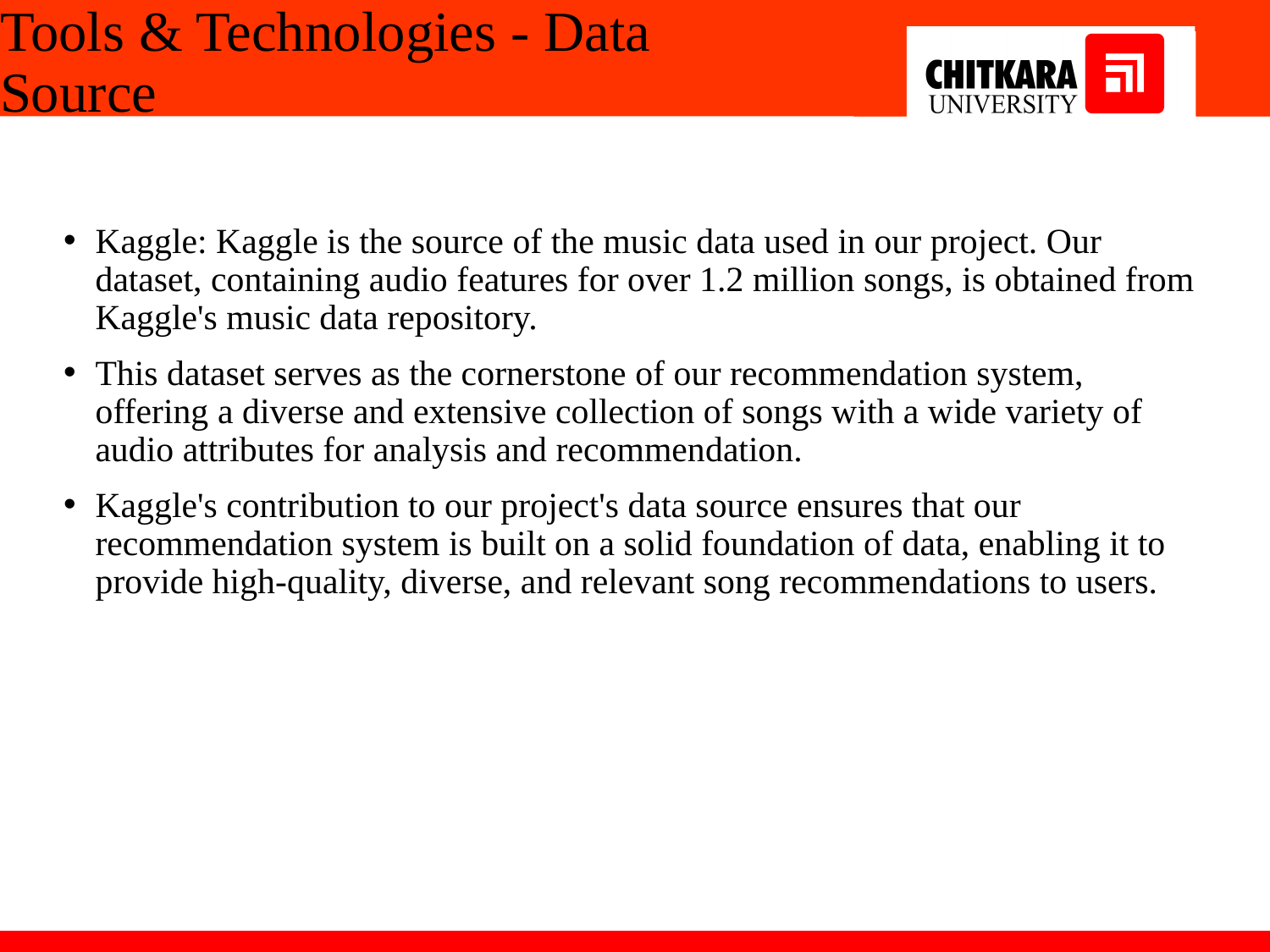

# Tools & Technologies - Data Source
Kaggle: Kaggle is the source of the music data used in our project. Our dataset, containing audio features for over 1.2 million songs, is obtained from Kaggle's music data repository.
This dataset serves as the cornerstone of our recommendation system, offering a diverse and extensive collection of songs with a wide variety of audio attributes for analysis and recommendation.
Kaggle's contribution to our project's data source ensures that our recommendation system is built on a solid foundation of data, enabling it to provide high-quality, diverse, and relevant song recommendations to users.